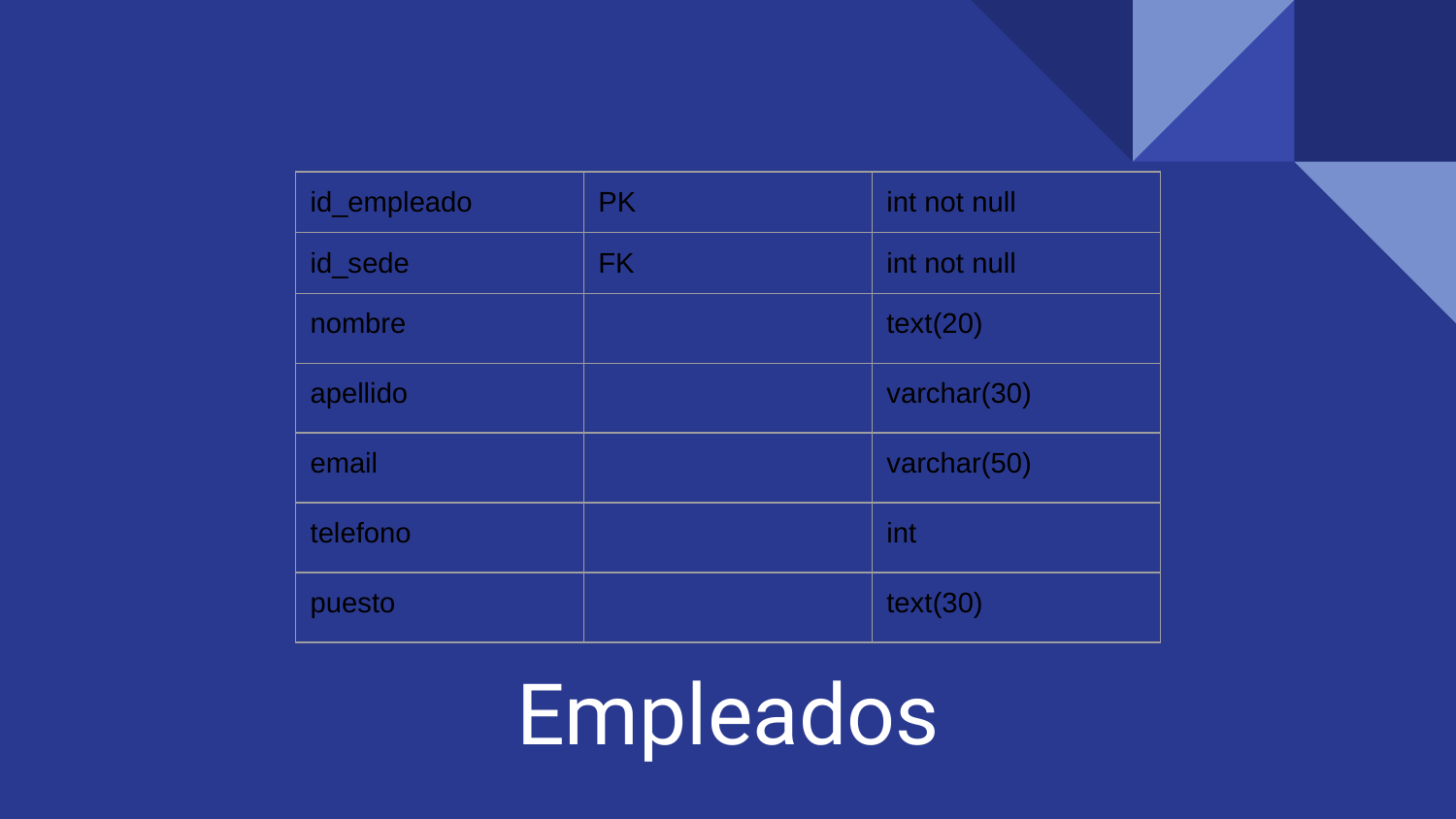

| id\_empleado | PK | int not null |
| --- | --- | --- |
| id\_sede | FK | int not null |
| nombre |  | text(20) |
| apellido |  | varchar(30) |
| email |  | varchar(50) |
| telefono |  | int |
| puesto |  | text(30) |
# Empleados